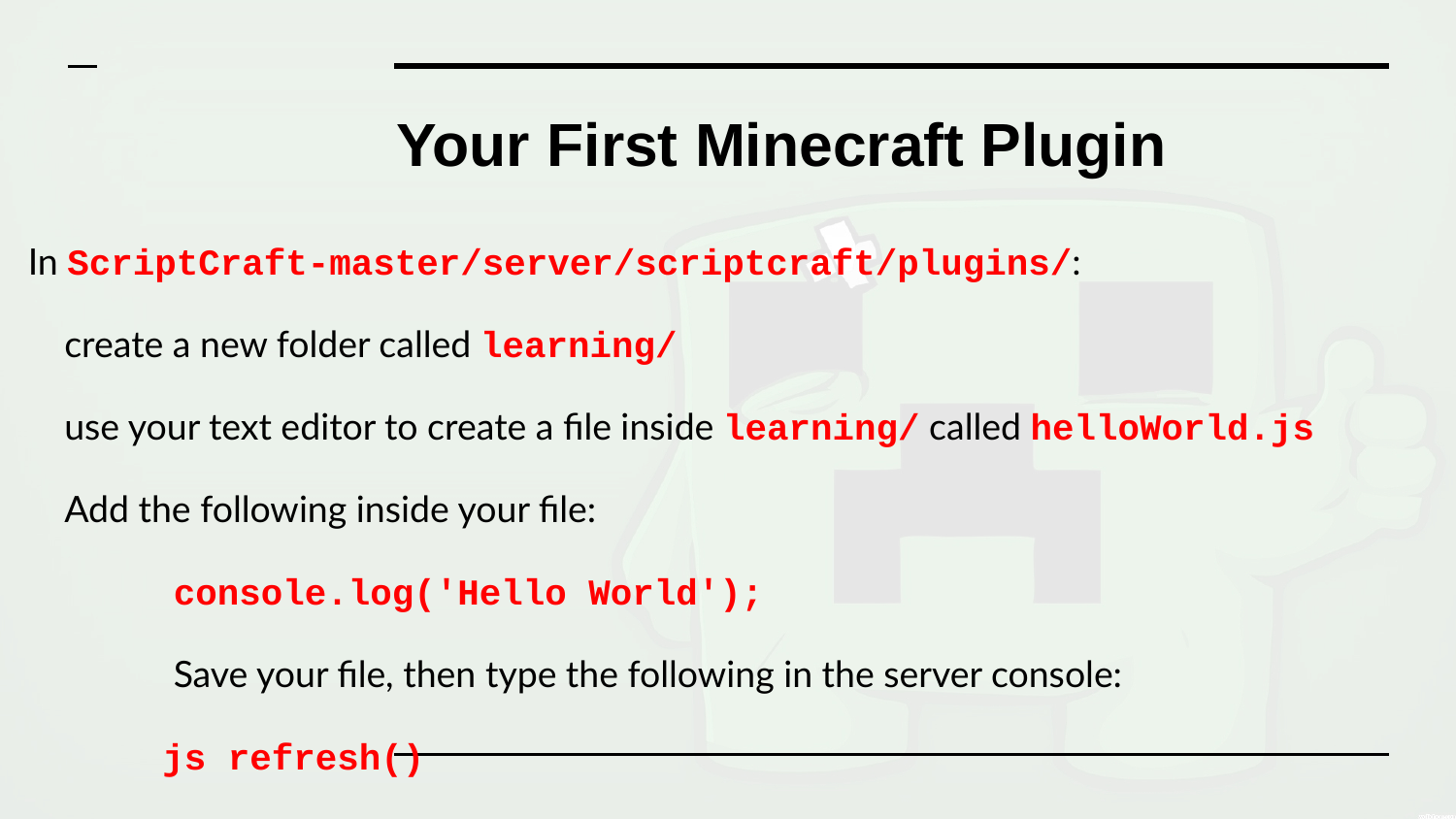

# Your First Minecraft Plugin
In ScriptCraft-master/server/scriptcraft/plugins/:
create a new folder called learning/
use your text editor to create a file inside learning/ called helloWorld.js
Add the following inside your file:
console.log('Hello World');
Save your file, then type the following in the server console:
js refresh()